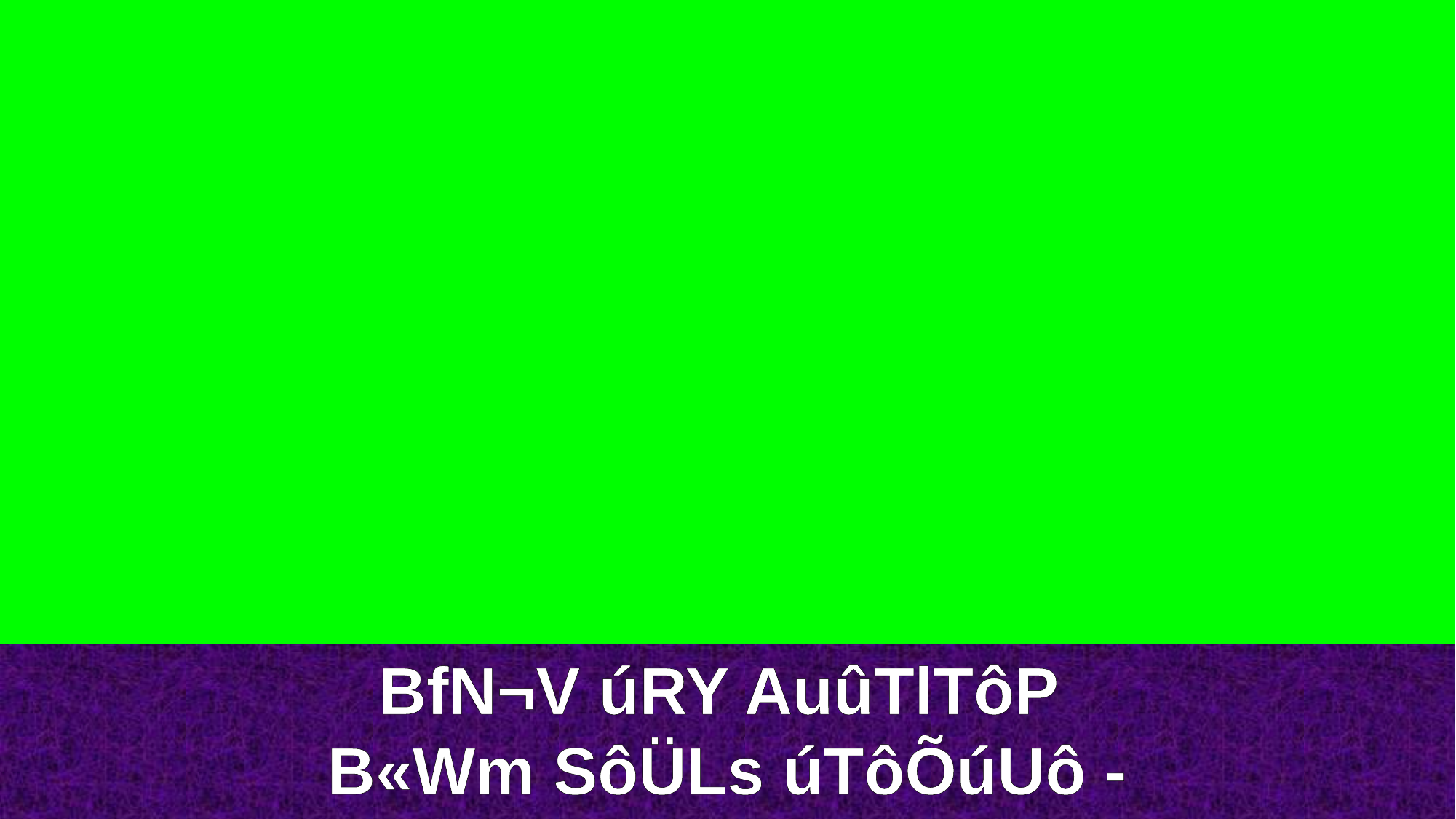

BfN¬V úRY AuûTlTôP
B«Wm SôÜLs úTôÕúUô - T§]ô«Wm